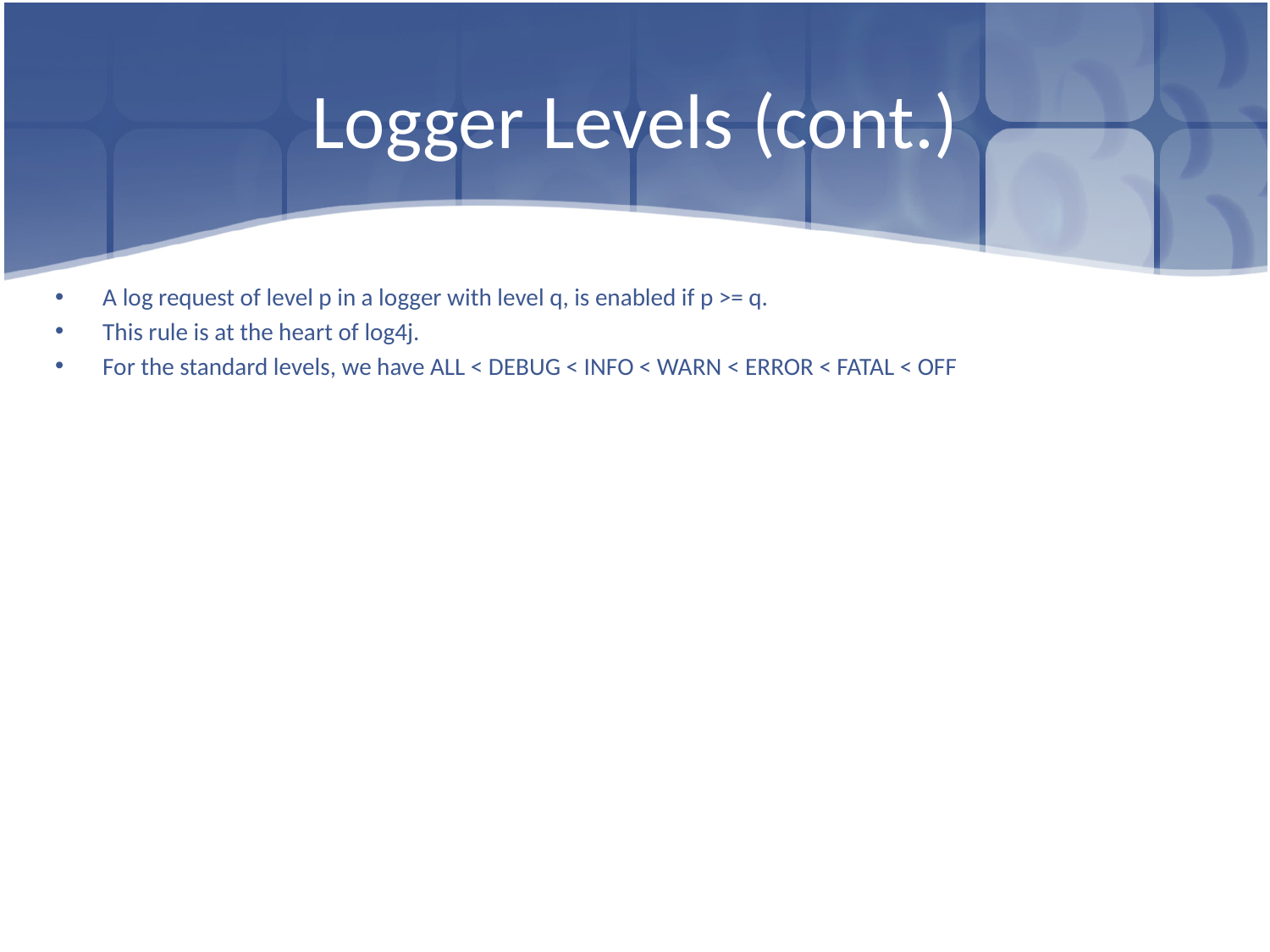

# Logger Levels (cont.)
A log request of level p in a logger with level q, is enabled if p >= q.
This rule is at the heart of log4j.
For the standard levels, we have ALL < DEBUG < INFO < WARN < ERROR < FATAL < OFF